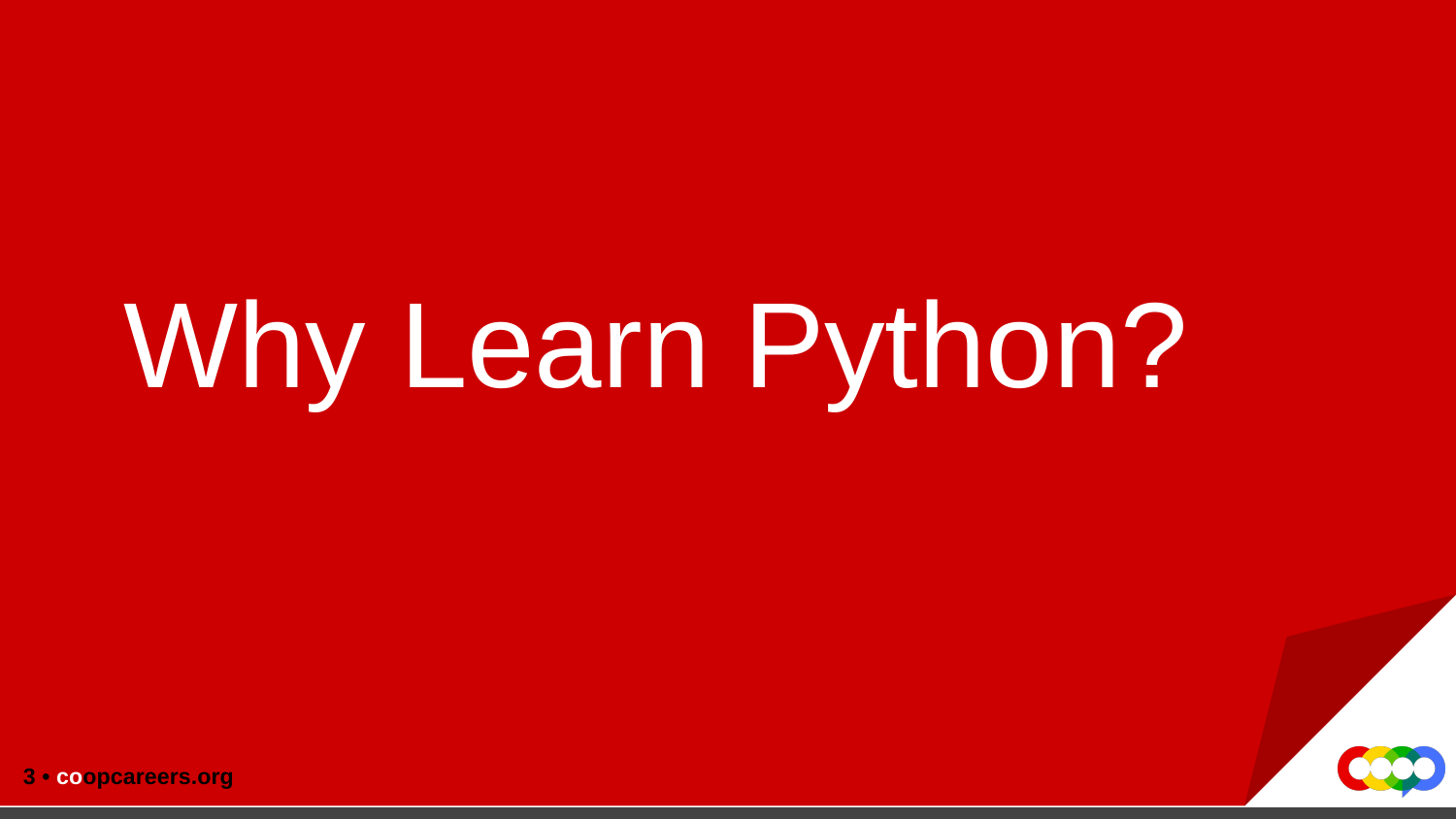

# Why Learn Python?
3 • coopcareers.org